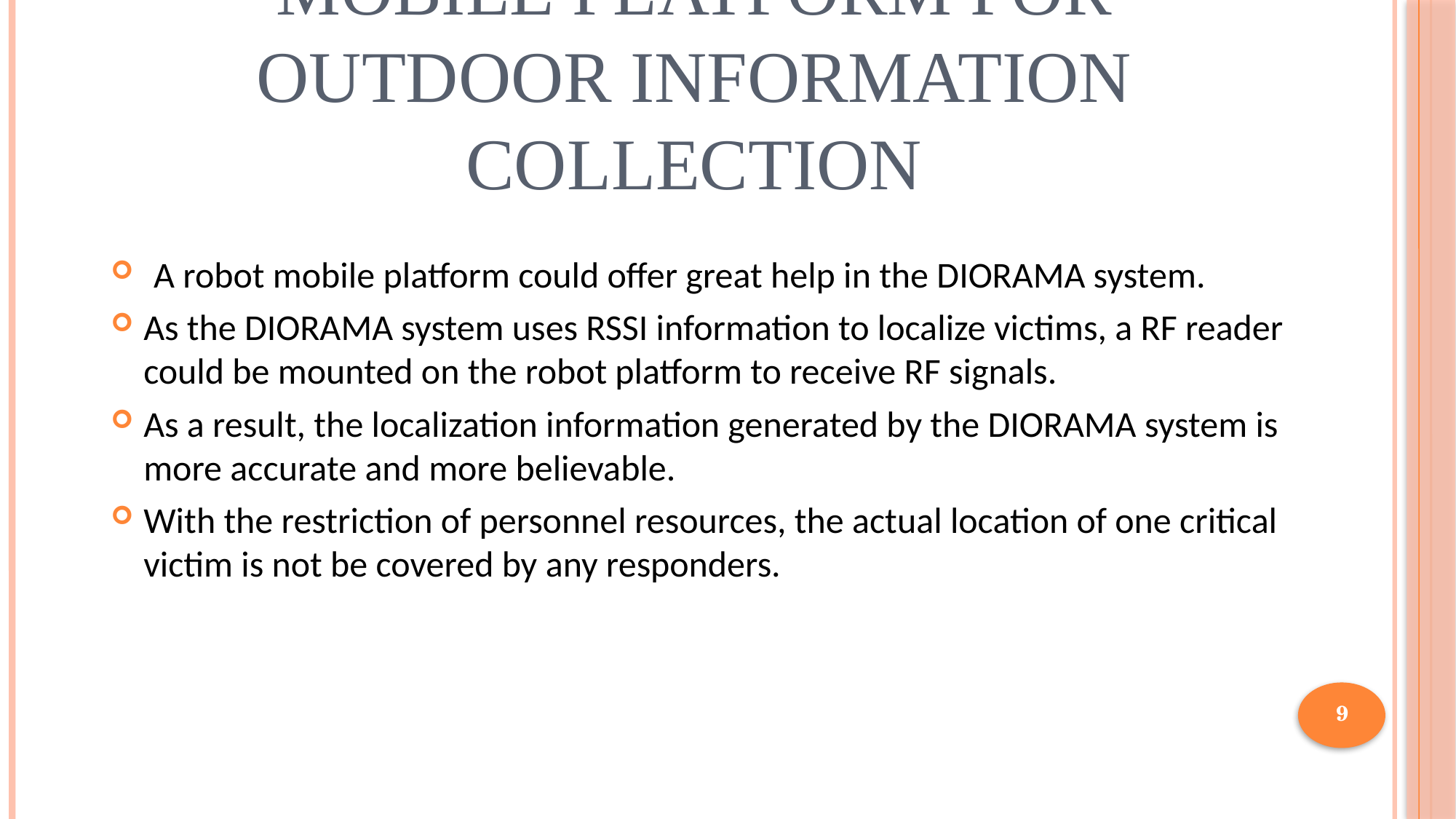

# Mobile Platform for Outdoor Information Collection
 A robot mobile platform could offer great help in the DIORAMA system.
As the DIORAMA system uses RSSI information to localize victims, a RF reader could be mounted on the robot platform to receive RF signals.
As a result, the localization information generated by the DIORAMA system is more accurate and more believable.
With the restriction of personnel resources, the actual location of one critical victim is not be covered by any responders.
9